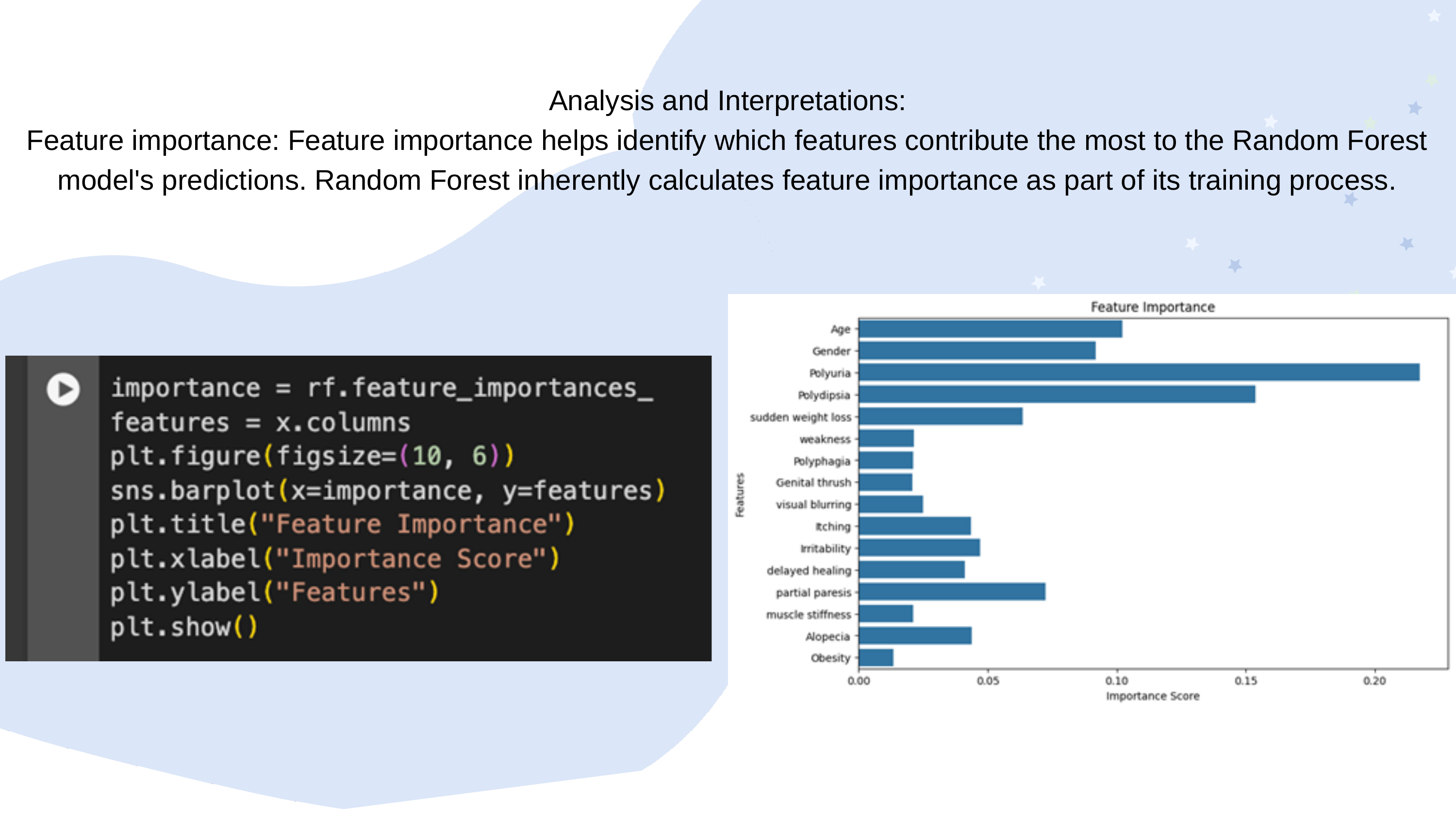

Analysis and Interpretations:
Feature importance: Feature importance helps identify which features contribute the most to the Random Forest model's predictions. Random Forest inherently calculates feature importance as part of its training process.